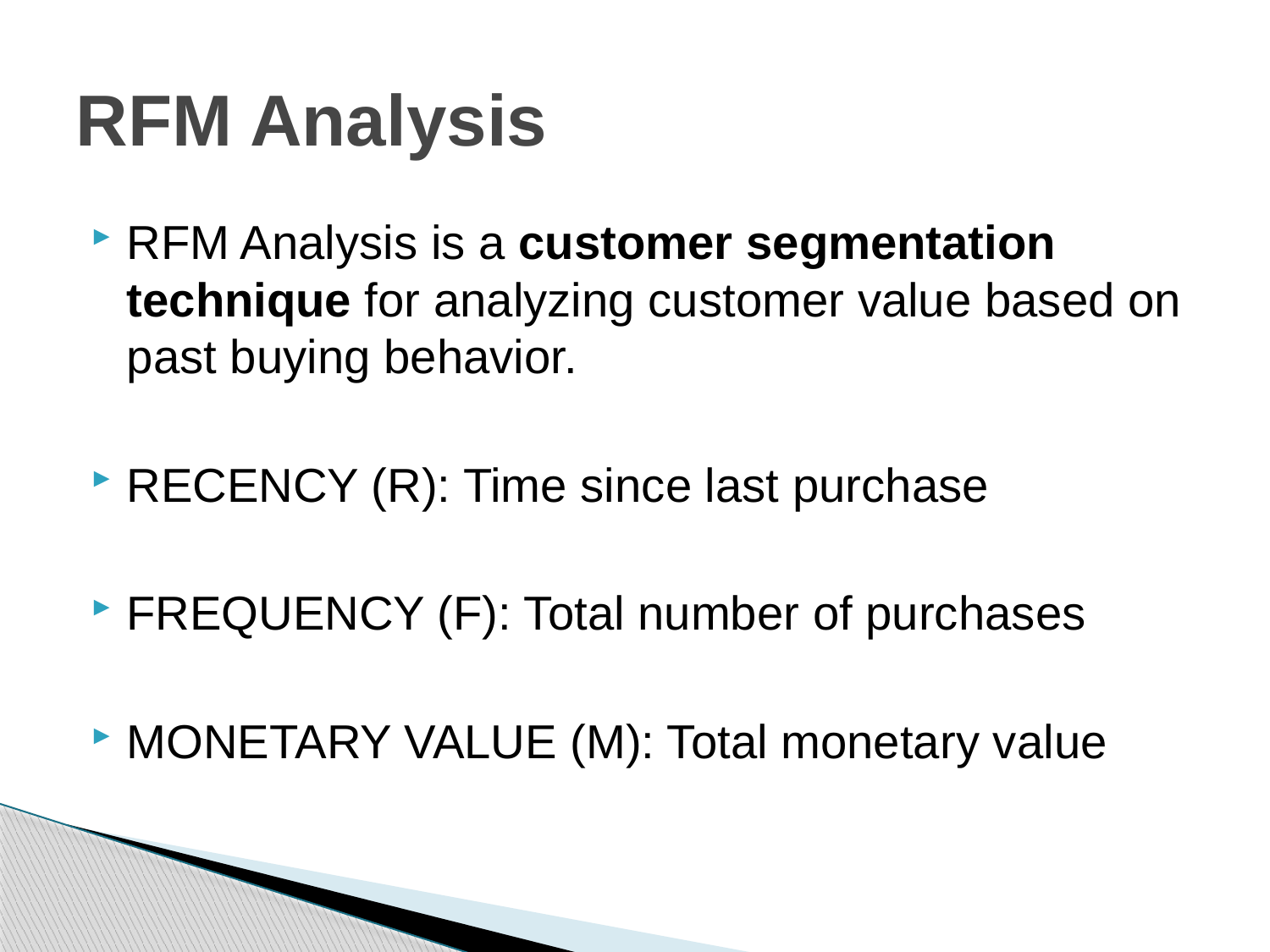

# RFM Analysis
RFM Analysis is a customer segmentation technique for analyzing customer value based on past buying behavior.

RECENCY (R): Time since last purchase

FREQUENCY (F): Total number of purchases

MONETARY VALUE (M): Total monetary value